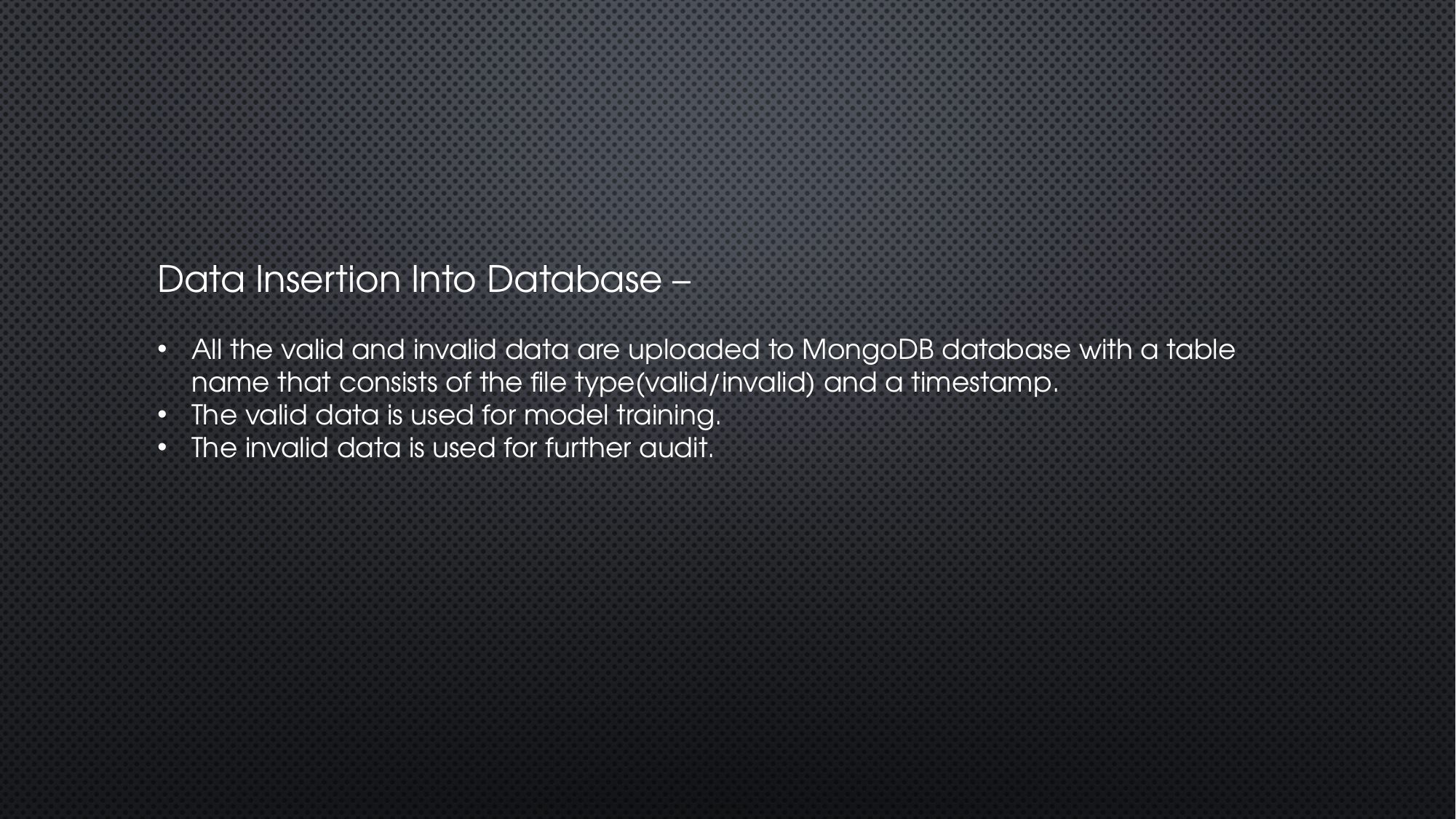

Data Insertion Into Database –

All the valid and invalid data are uploaded to MongoDB database with a table name that consists of the file type(valid/invalid) and a timestamp.
The valid data is used for model training.
The invalid data is used for further audit.